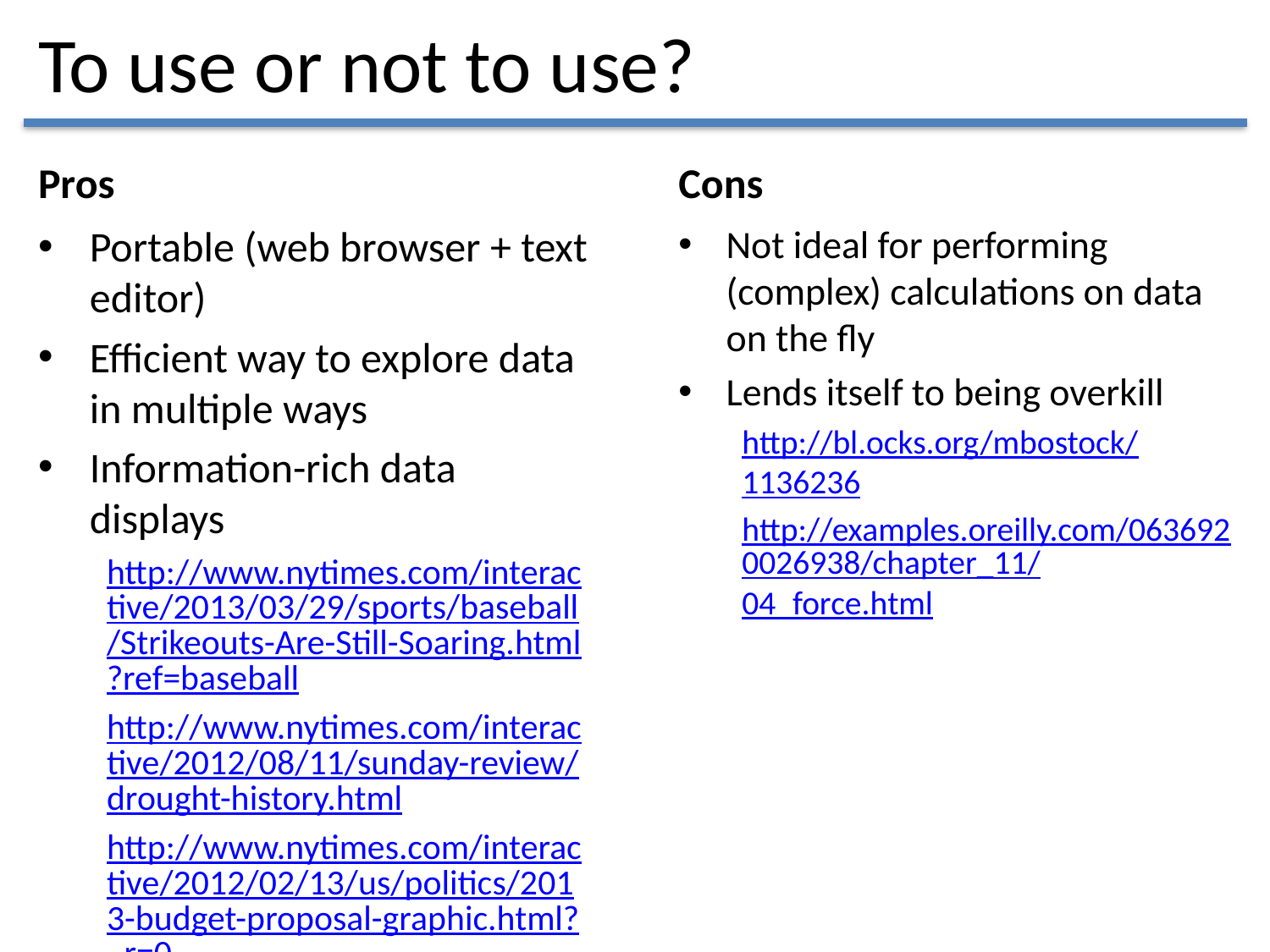

# To use or not to use?
Pros
Cons
Portable (web browser + text editor)
Efficient way to explore data in multiple ways
Information-rich data displays
http://www.nytimes.com/interactive/2013/03/29/sports/baseball/Strikeouts-Are-Still-Soaring.html?ref=baseball
http://www.nytimes.com/interactive/2012/08/11/sunday-review/drought-history.html
http://www.nytimes.com/interactive/2012/02/13/us/politics/2013-budget-proposal-graphic.html?_r=0
Not ideal for performing (complex) calculations on data on the fly
Lends itself to being overkill
http://bl.ocks.org/mbostock/1136236
http://examples.oreilly.com/0636920026938/chapter_11/04_force.html